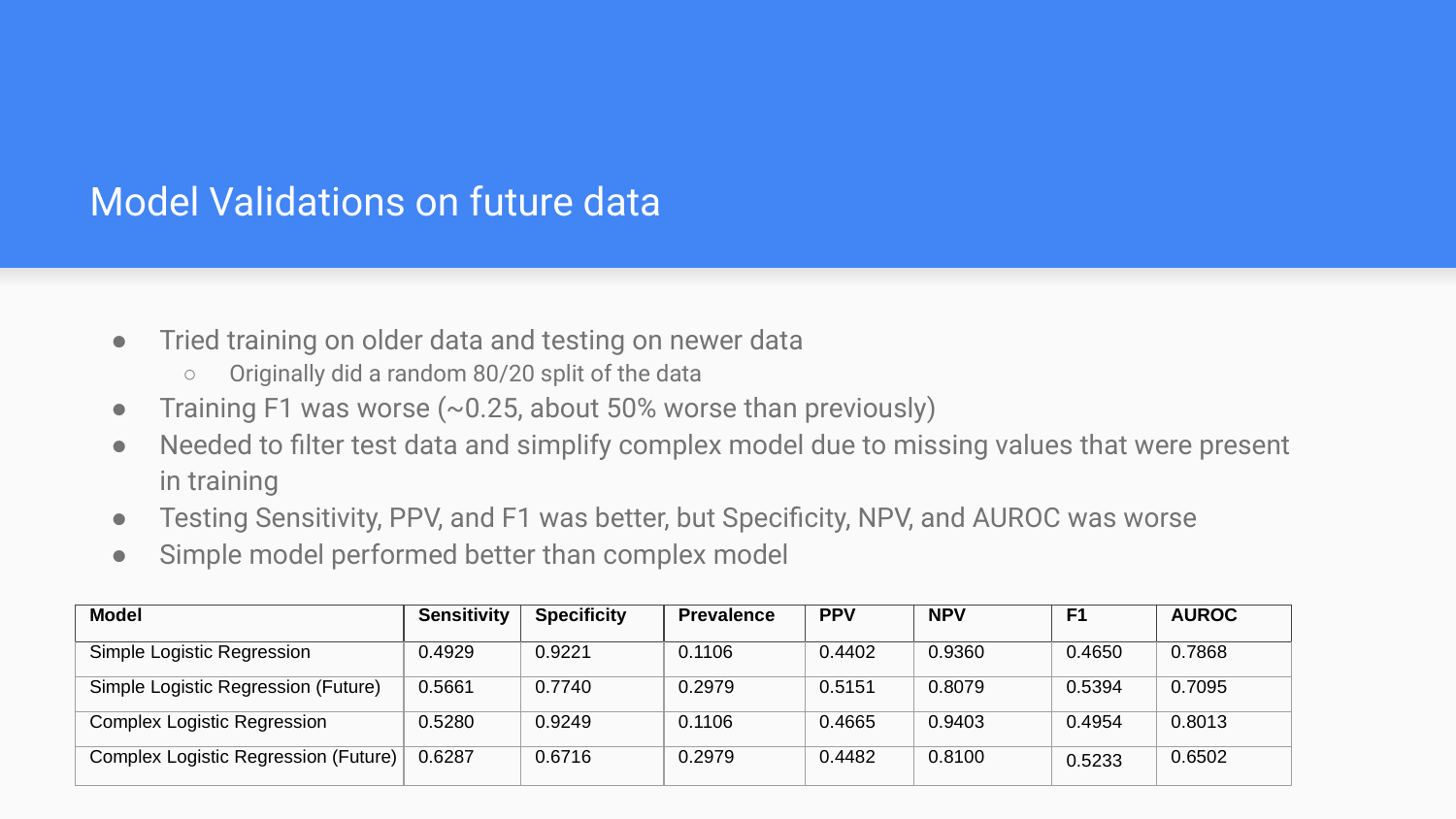

# Model Validations on future data
Tried training on older data and testing on newer data
Originally did a random 80/20 split of the data
Training F1 was worse (~0.25, about 50% worse than previously)
Needed to filter test data and simplify complex model due to missing values that were present in training
Testing Sensitivity, PPV, and F1 was better, but Specificity, NPV, and AUROC was worse
Simple model performed better than complex model
| Model | Sensitivity | Specificity | Prevalence | PPV | NPV | F1 | AUROC |
| --- | --- | --- | --- | --- | --- | --- | --- |
| Simple Logistic Regression | 0.4929 | 0.9221 | 0.1106 | 0.4402 | 0.9360 | 0.4650 | 0.7868 |
| Simple Logistic Regression (Future) | 0.5661 | 0.7740 | 0.2979 | 0.5151 | 0.8079 | 0.5394 | 0.7095 |
| Complex Logistic Regression | 0.5280 | 0.9249 | 0.1106 | 0.4665 | 0.9403 | 0.4954 | 0.8013 |
| Complex Logistic Regression (Future) | 0.6287 | 0.6716 | 0.2979 | 0.4482 | 0.8100 | 0.5233 | 0.6502 |